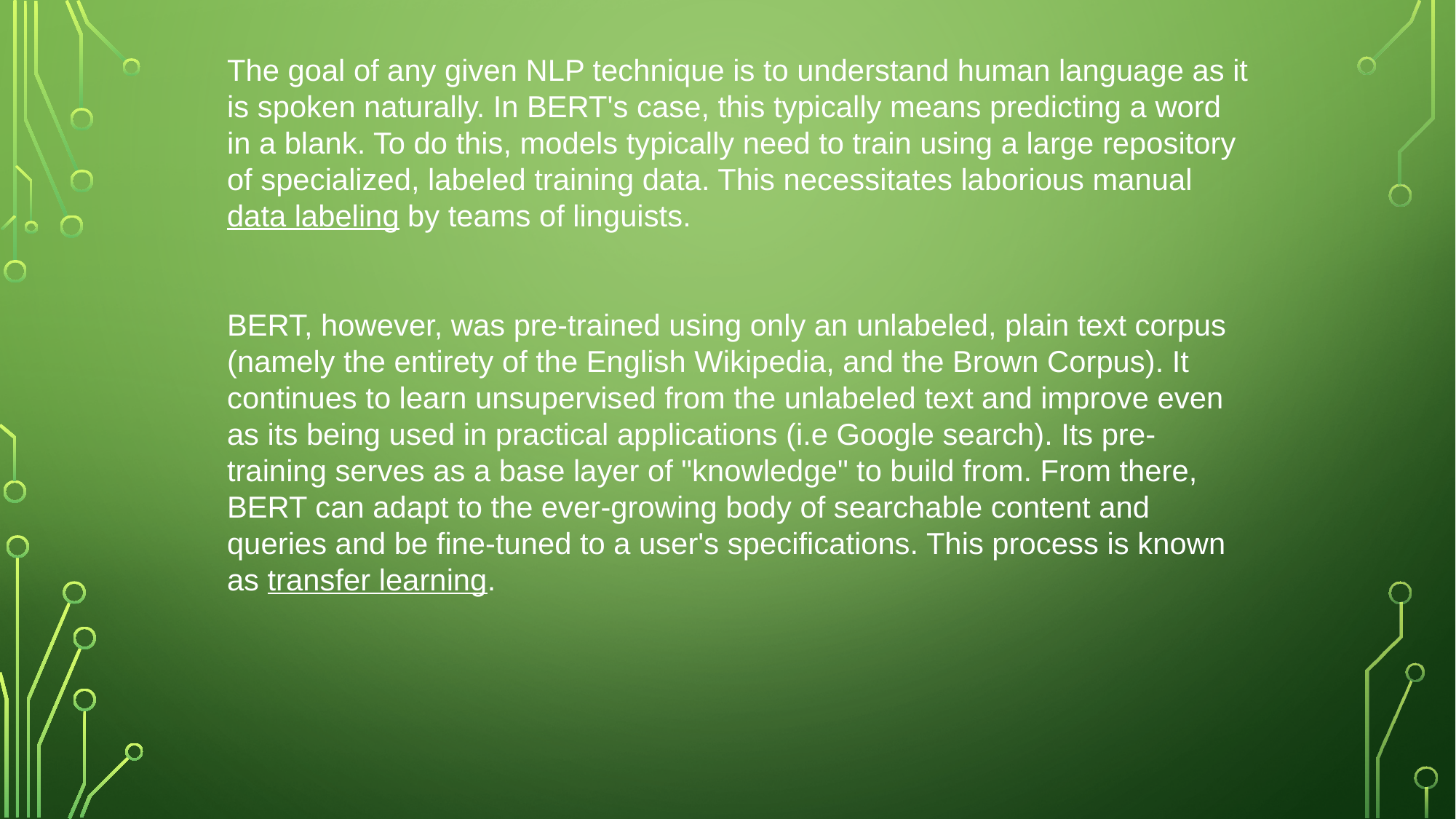

The goal of any given NLP technique is to understand human language as it is spoken naturally. In BERT's case, this typically means predicting a word in a blank. To do this, models typically need to train using a large repository of specialized, labeled training data. This necessitates laborious manual data labeling by teams of linguists.

BERT, however, was pre-trained using only an unlabeled, plain text corpus (namely the entirety of the English Wikipedia, and the Brown Corpus). It continues to learn unsupervised from the unlabeled text and improve even as its being used in practical applications (i.e Google search). Its pre-training serves as a base layer of "knowledge" to build from. From there, BERT can adapt to the ever-growing body of searchable content and queries and be fine-tuned to a user's specifications. This process is known as transfer learning.